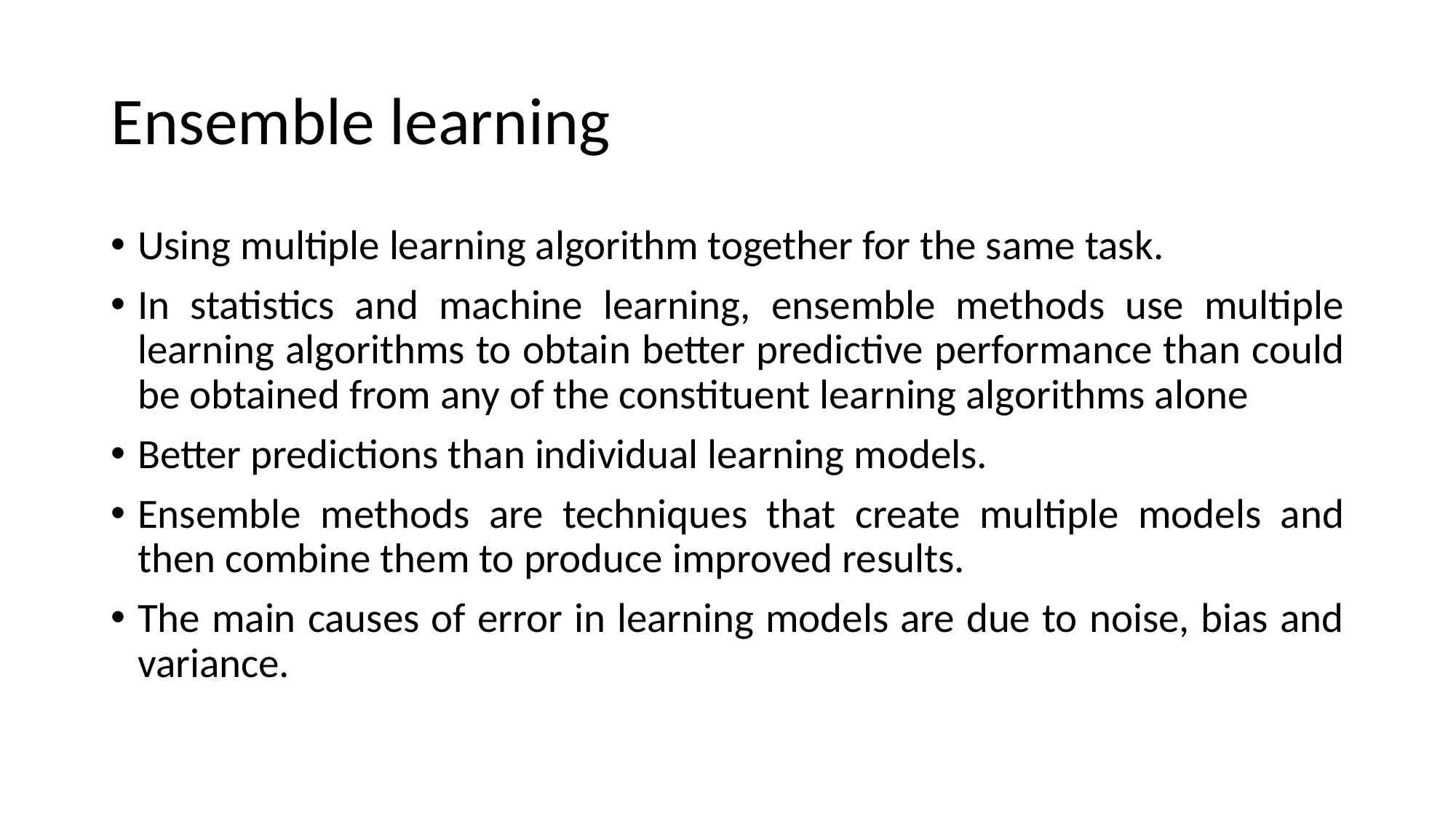

# Ensemble learning
Using multiple learning algorithm together for the same task.
In statistics and machine learning, ensemble methods use multiple learning algorithms to obtain better predictive performance than could be obtained from any of the constituent learning algorithms alone
Better predictions than individual learning models.
Ensemble methods are techniques that create multiple models and then combine them to produce improved results.
The main causes of error in learning models are due to noise, bias and variance.